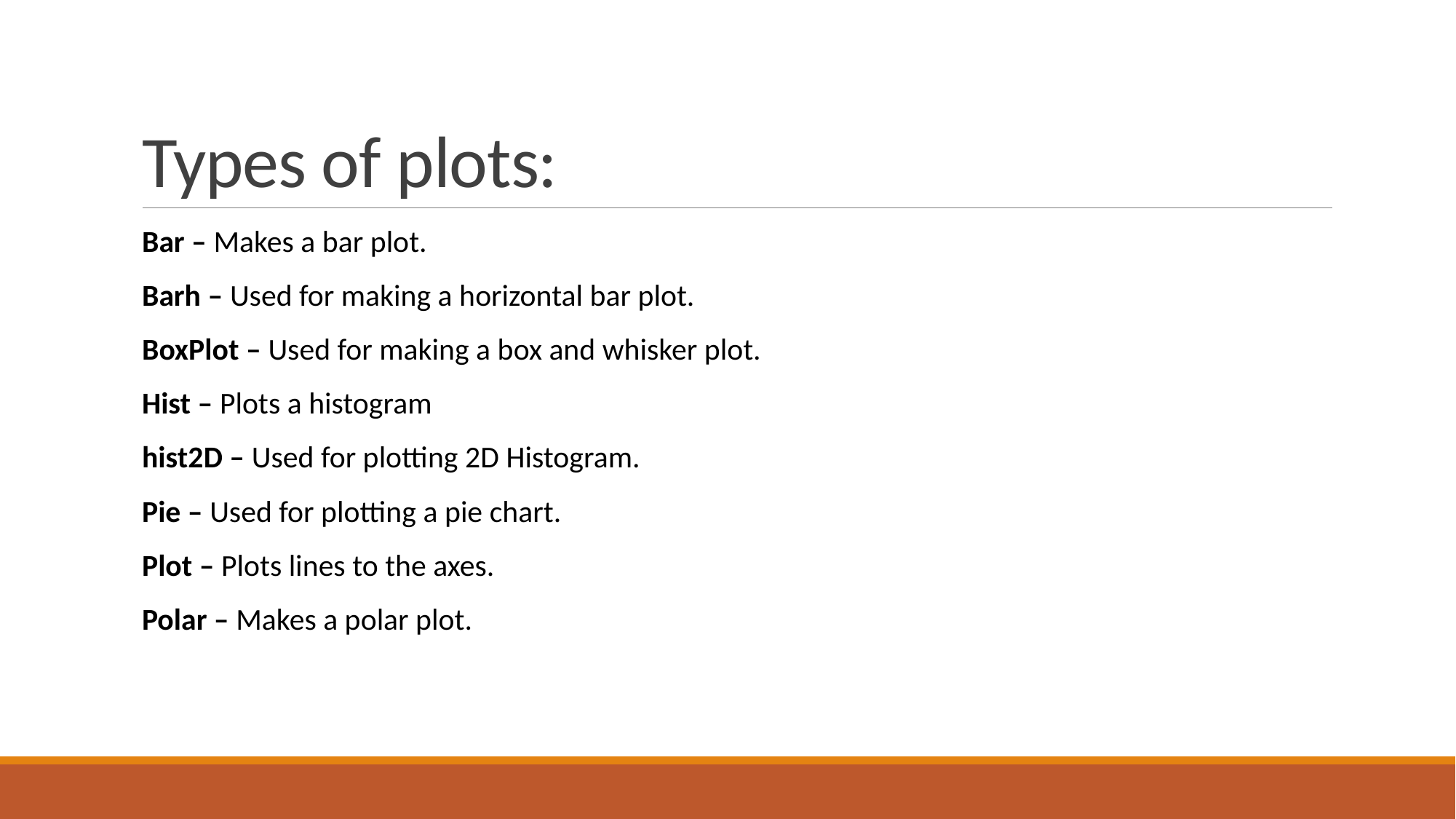

# Types of plots:
Bar – Makes a bar plot.
Barh – Used for making a horizontal bar plot.
BoxPlot – Used for making a box and whisker plot.
Hist – Plots a histogram
hist2D – Used for plotting 2D Histogram.
Pie – Used for plotting a pie chart.
Plot – Plots lines to the axes.
Polar – Makes a polar plot.